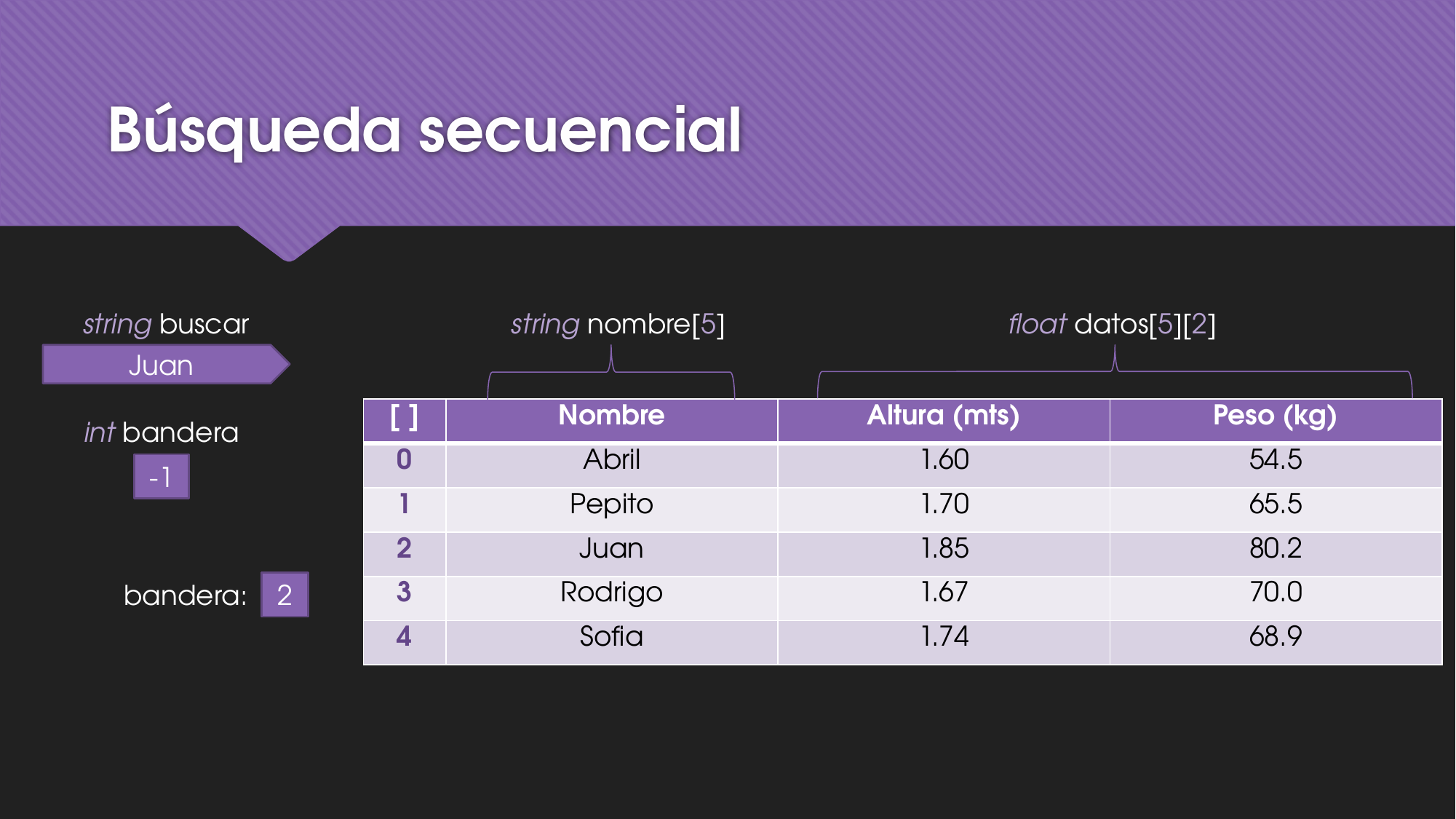

# Búsqueda secuencial

string buscar
string nombre[5]
float datos[5][2]
Juan
| [ ] |
| --- |
| 0 |
| 1 |
| 2 |
| 3 |
| 4 |
| Nombre | Altura (mts) | Peso (kg) |
| --- | --- | --- |
| Abril | 1.60 | 54.5 |
| Pepito | 1.70 | 65.5 |
| Juan | 1.85 | 80.2 |
| Rodrigo | 1.67 | 70.0 |
| Sofia | 1.74 | 68.9 |
int bandera
-1
2
bandera: